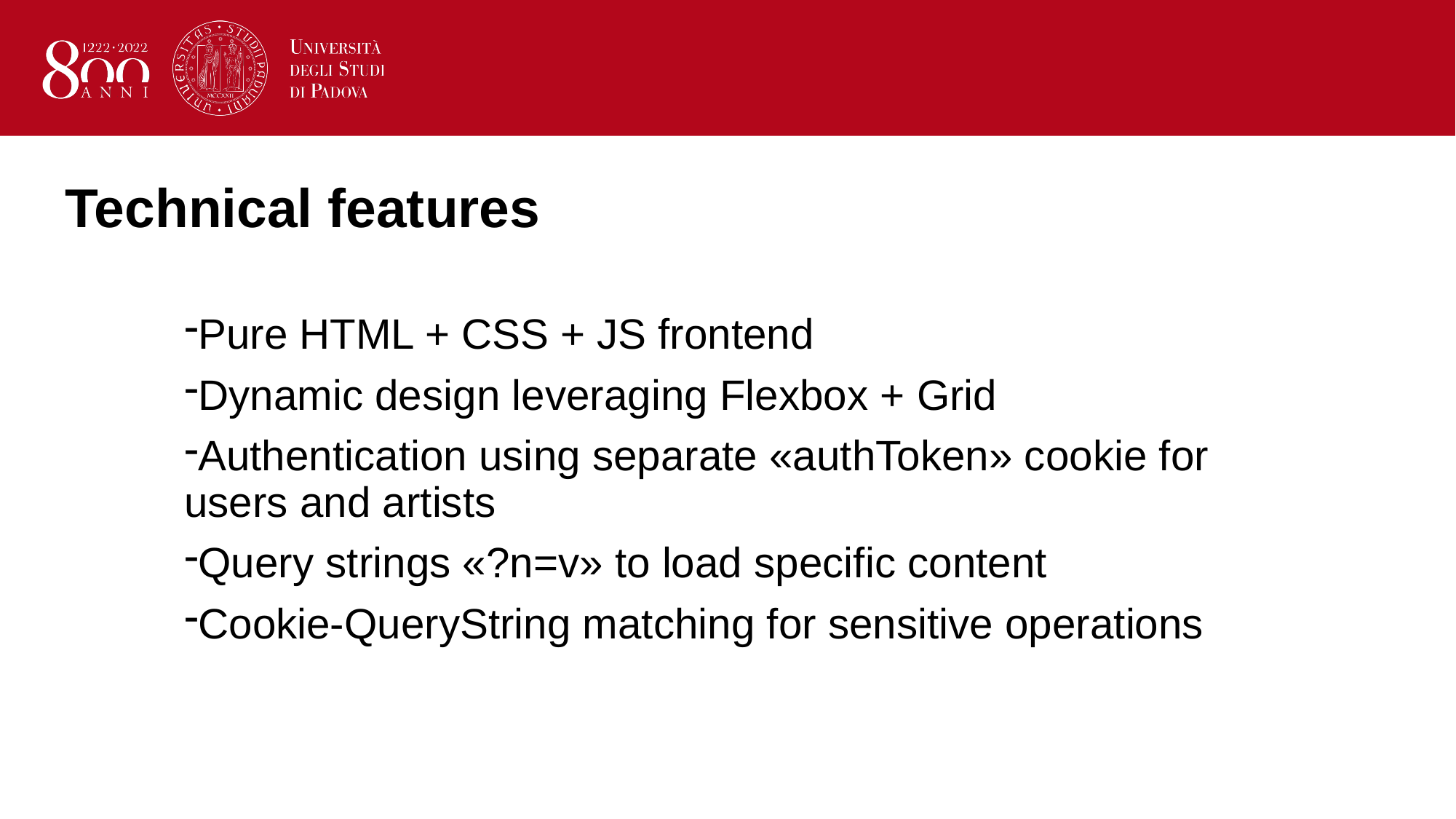

# Technical features
Pure HTML + CSS + JS frontend
Dynamic design leveraging Flexbox + Grid
Authentication using separate «authToken» cookie for users and artists
Query strings «?n=v» to load specific content
Cookie-QueryString matching for sensitive operations